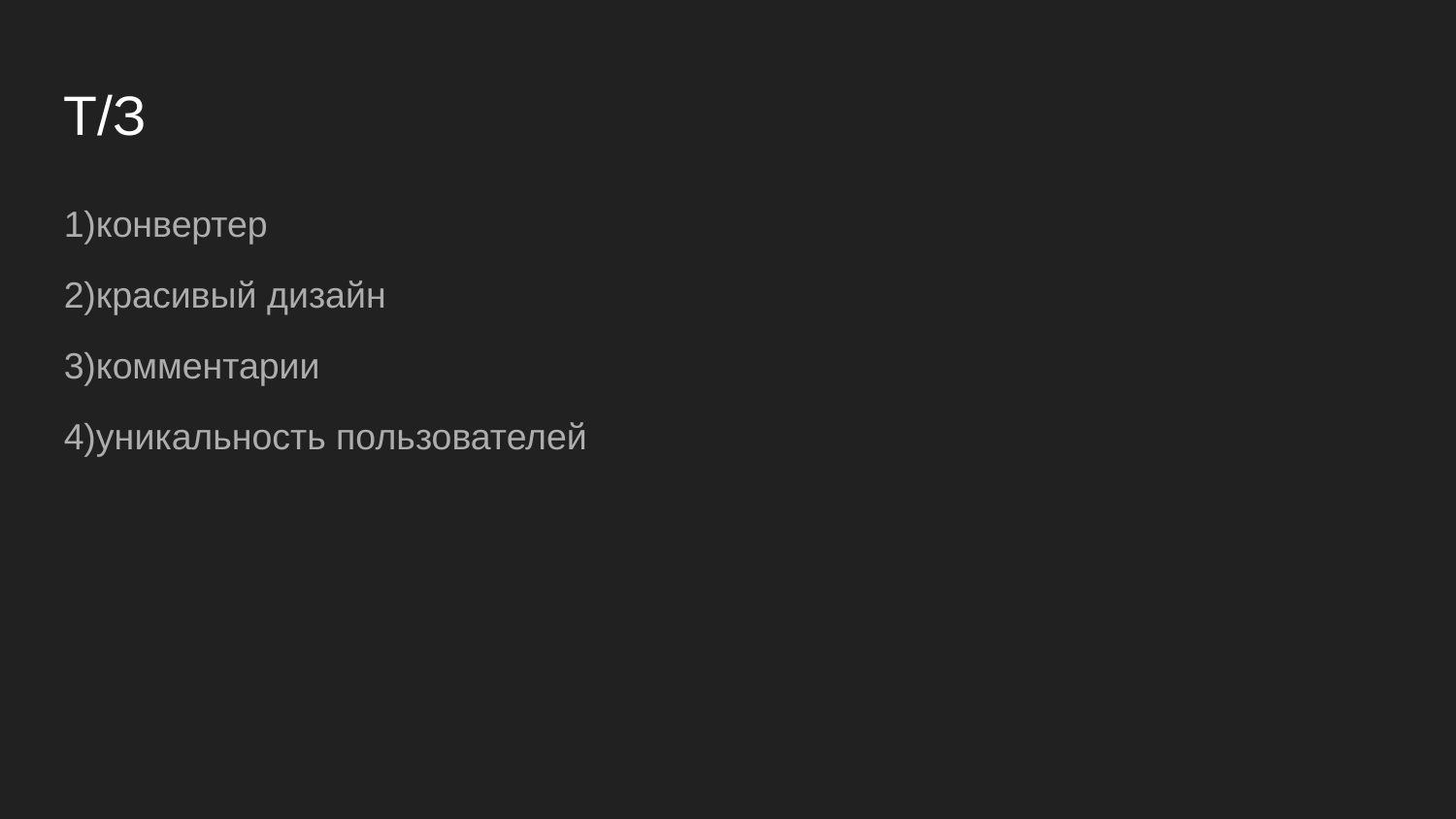

Т/З
1)конвертер
2)красивый дизайн
3)комментарии
4)уникальность пользователей